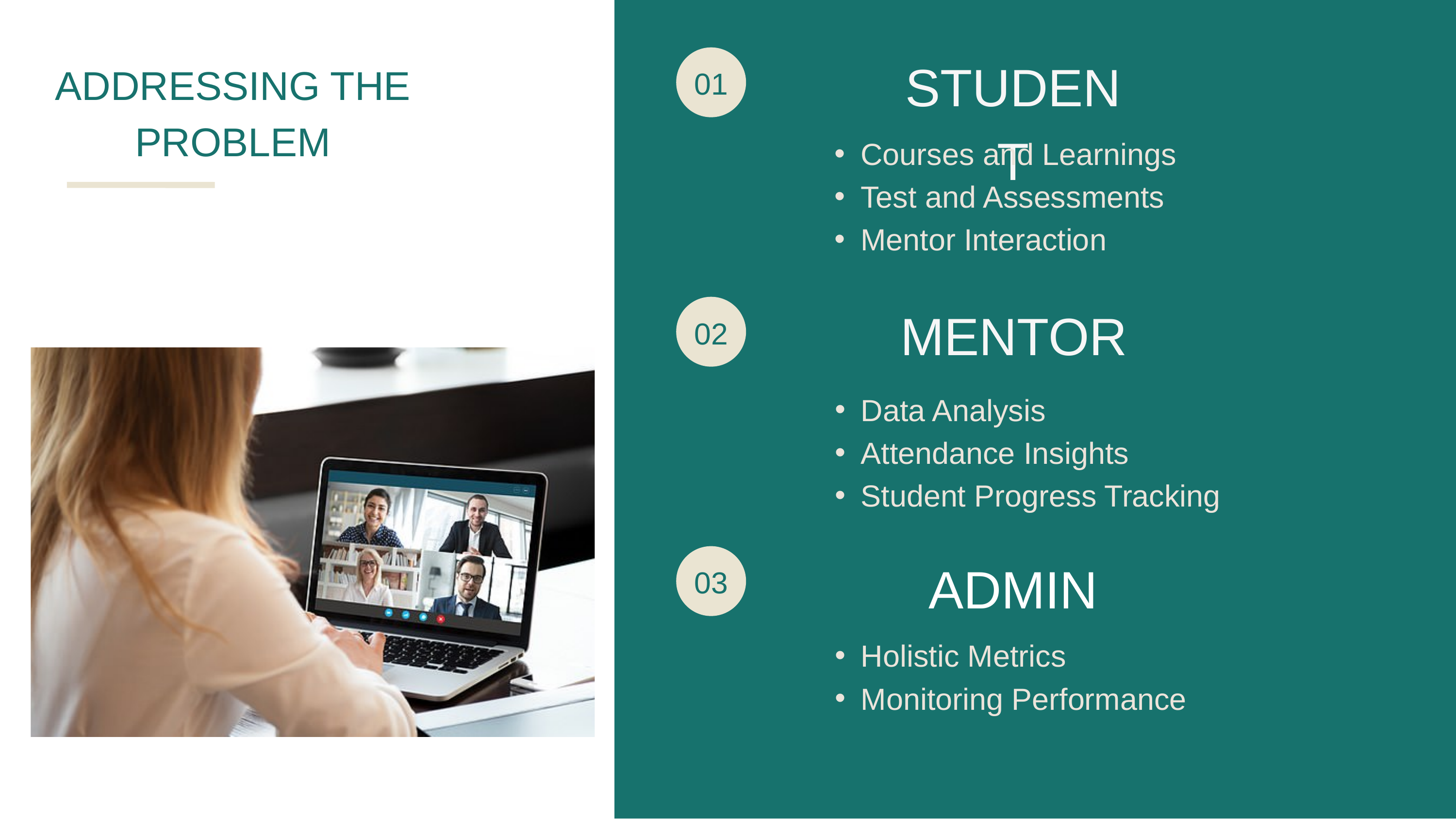

STUDENT

01
ADDRESSING THE PROBLEM
Courses and Learnings
Test and Assessments
Mentor Interaction

MENTOR

02

Data Analysis
Attendance Insights
Student Progress Tracking

ADMIN

03
Holistic Metrics
Monitoring Performance